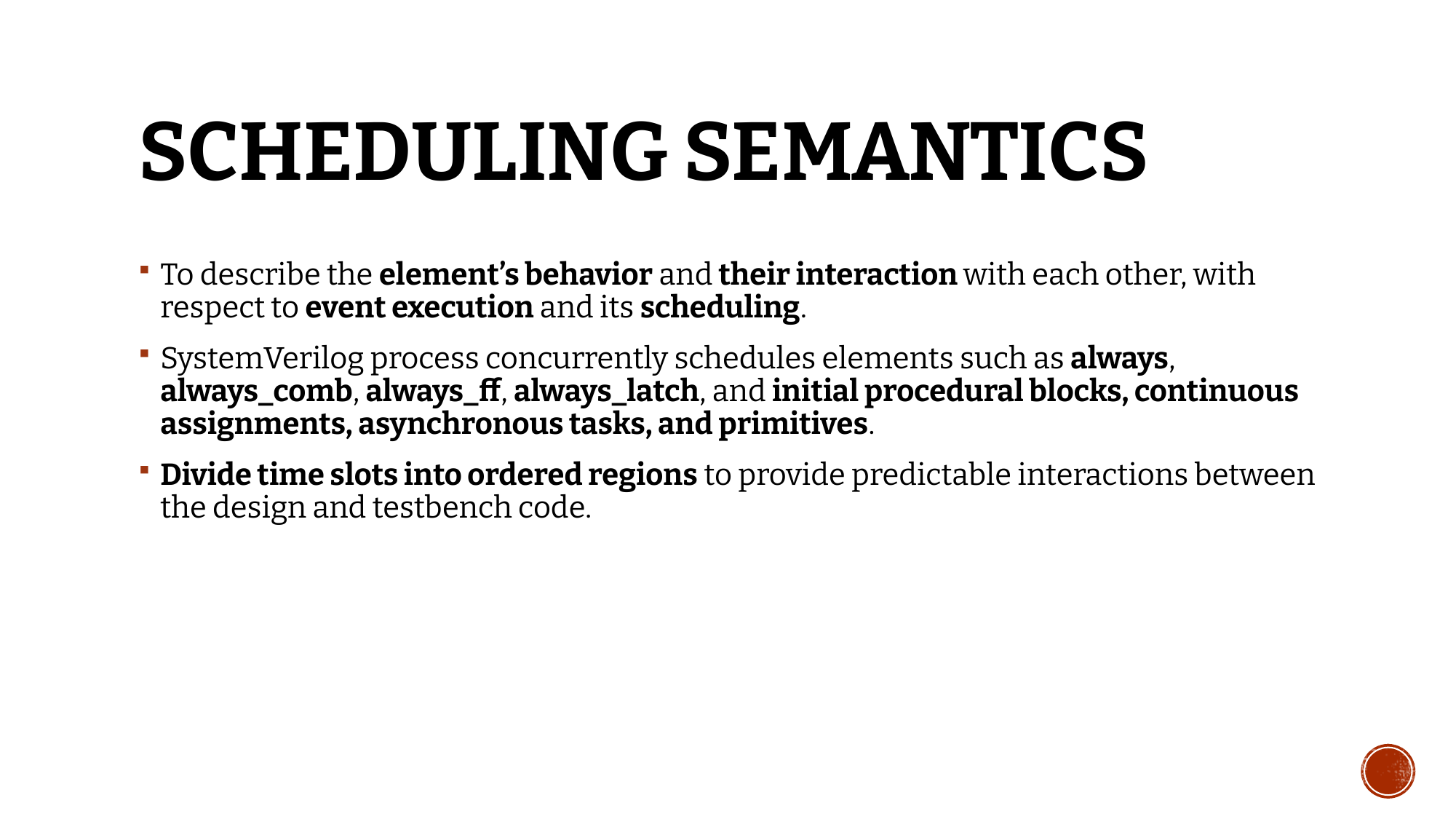

# Scheduling Semantics
To describe the element’s behavior and their interaction with each other, with respect to event execution and its scheduling.
SystemVerilog process concurrently schedules elements such as always, always_comb, always_ff, always_latch, and initial procedural blocks, continuous assignments, asynchronous tasks, and primitives.
Divide time slots into ordered regions to provide predictable interactions between the design and testbench code.